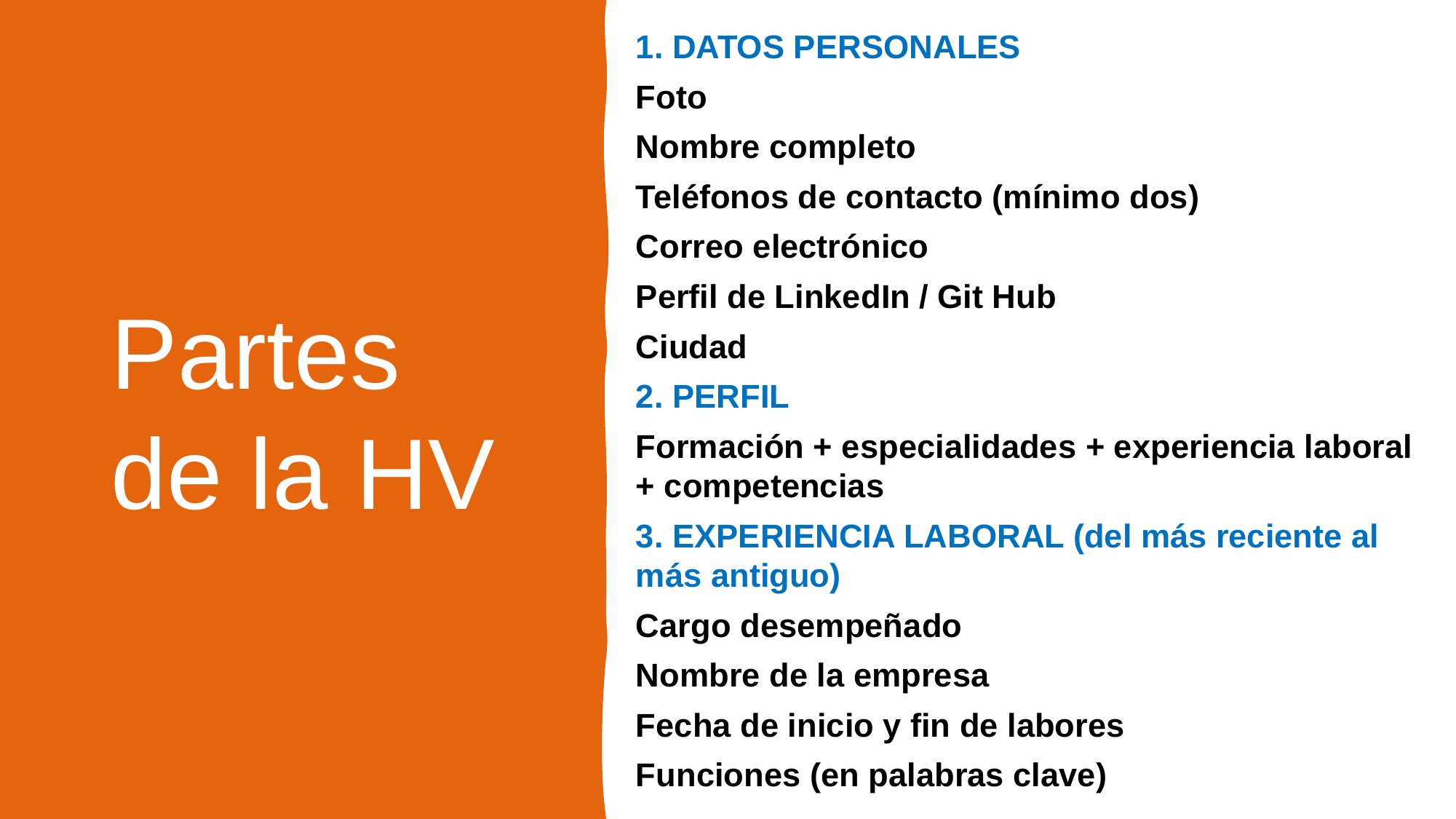

1. DATOS PERSONALES
Foto
Nombre completo
Teléfonos de contacto (mínimo dos)
Correo electrónico
Perfil de LinkedIn / Git Hub
Ciudad
2. PERFIL
Formación + especialidades + experiencia laboral + competencias
3. EXPERIENCIA LABORAL (del más reciente al más antiguo)
Cargo desempeñado
Nombre de la empresa
Fecha de inicio y fin de labores
Funciones (en palabras clave)
# Partes de la HV